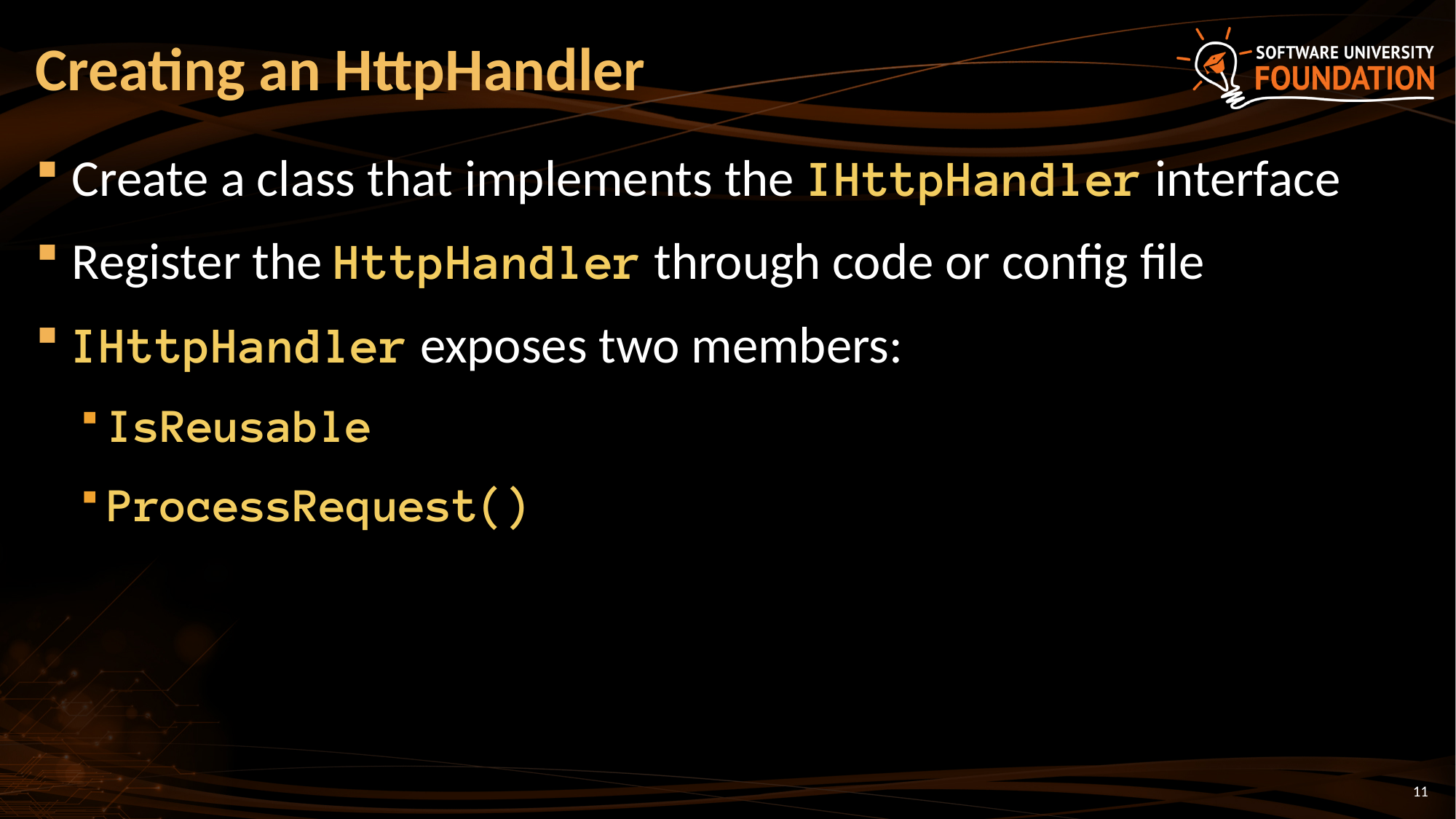

# Creating an HttpHandler
Create a class that implements the IHttpHandler interface
Register the HttpHandler through code or config file
IHttpHandler exposes two members:
IsReusable
ProcessRequest()
11